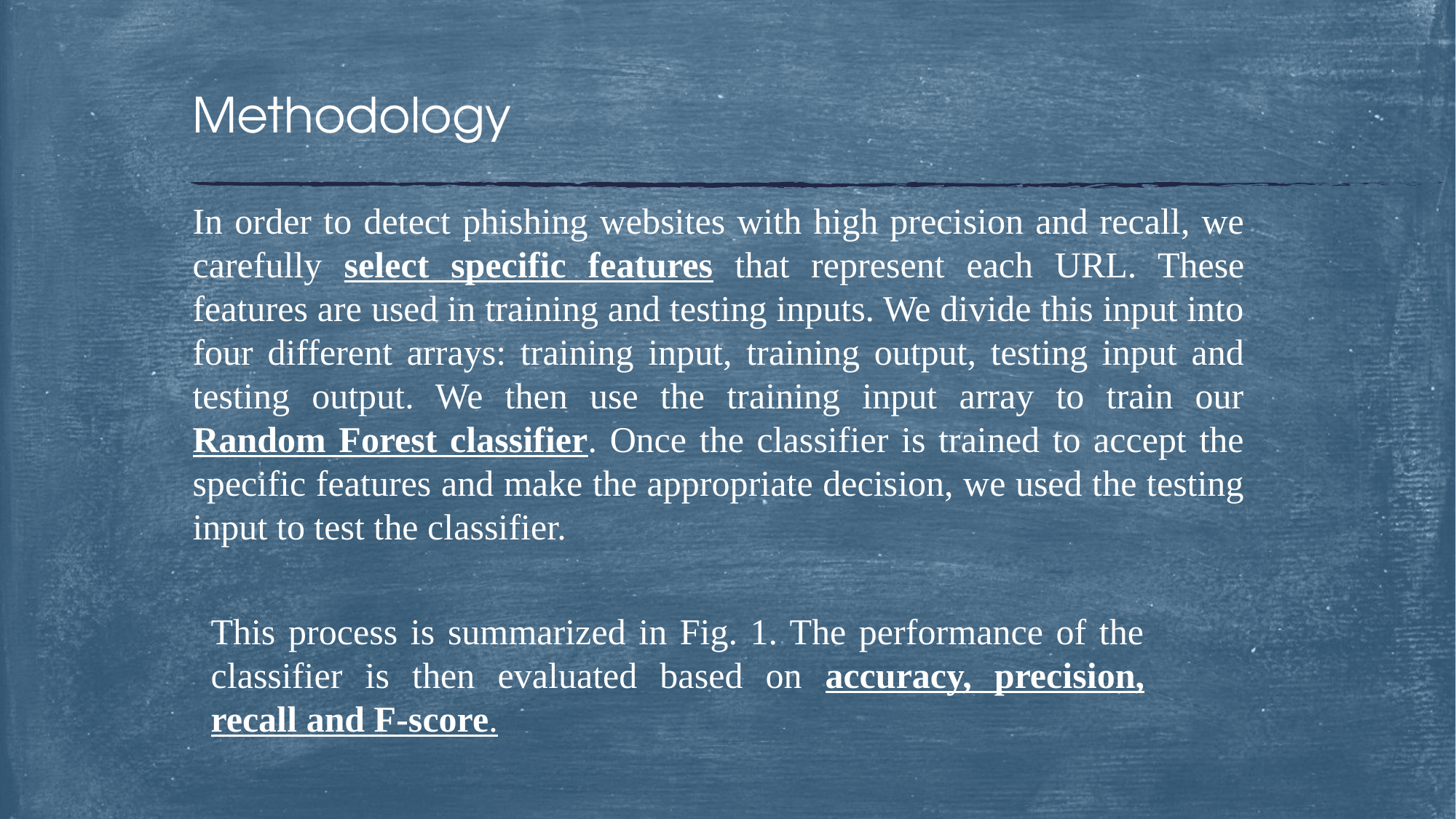

# Methodology
In order to detect phishing websites with high precision and recall, we carefully select specific features that represent each URL. These features are used in training and testing inputs. We divide this input into four different arrays: training input, training output, testing input and testing output. We then use the training input array to train our Random Forest classifier. Once the classifier is trained to accept the specific features and make the appropriate decision, we used the testing input to test the classifier.
This process is summarized in Fig. 1. The performance of the classifier is then evaluated based on accuracy, precision, recall and F-score.